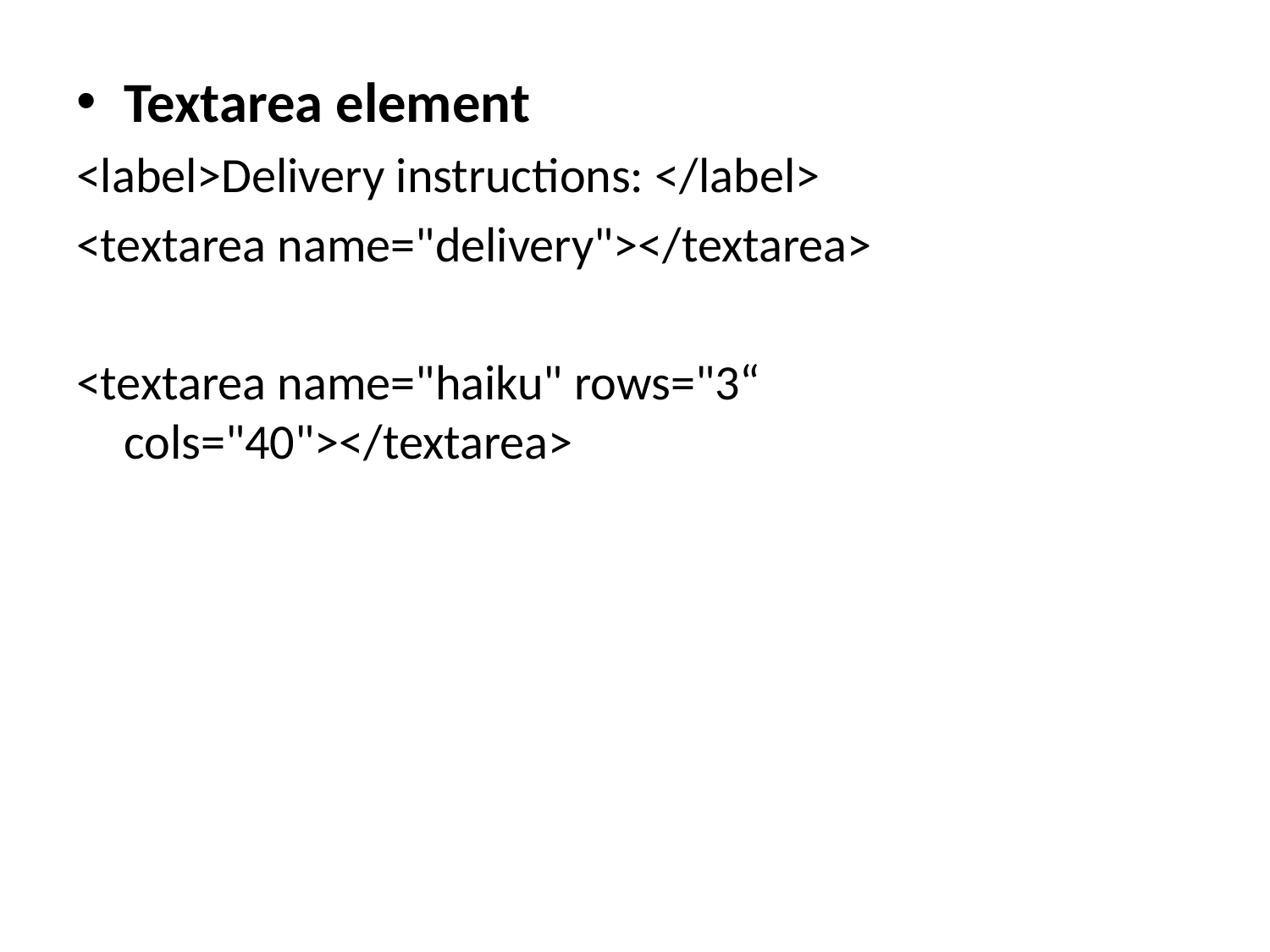

Textarea element
<label>Delivery instructions: </label>
<textarea name="delivery"></textarea>

<textarea name="haiku" rows="3“ cols="40"></textarea>